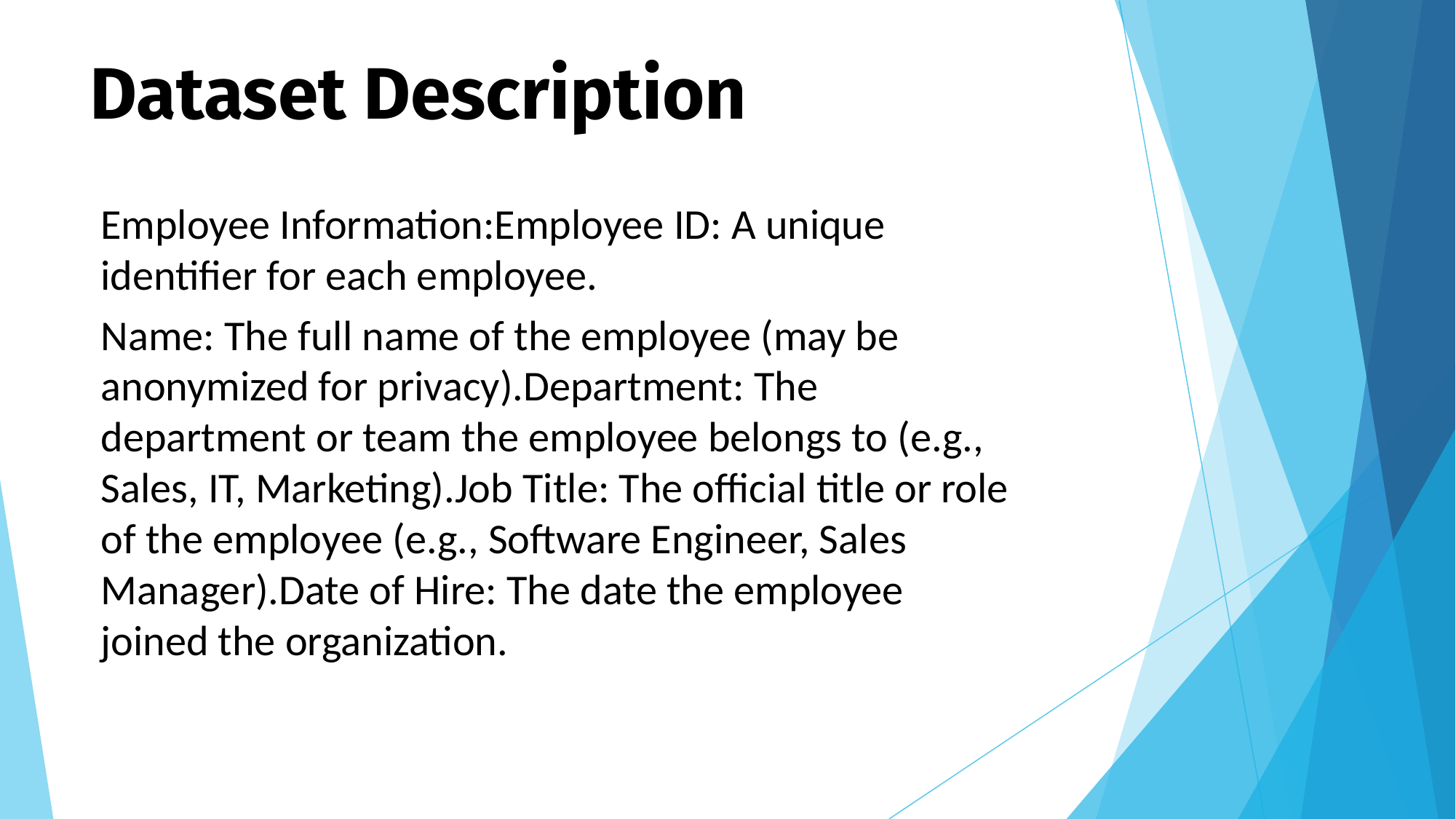

# Dataset Description
Employee Information:Employee ID: A unique identifier for each employee.
Name: The full name of the employee (may be anonymized for privacy).Department: The department or team the employee belongs to (e.g., Sales, IT, Marketing).Job Title: The official title or role of the employee (e.g., Software Engineer, Sales Manager).Date of Hire: The date the employee joined the organization.